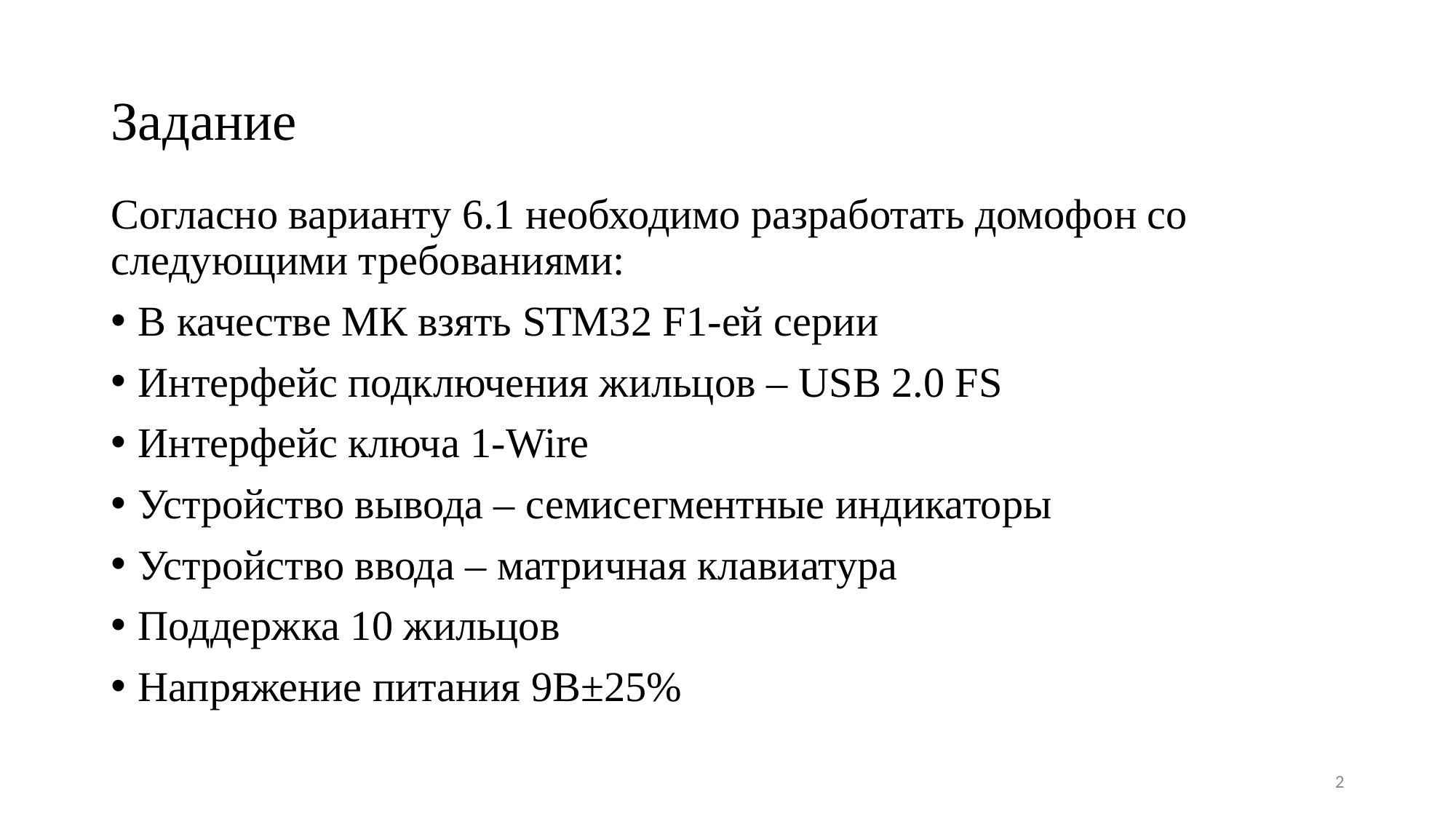

# Задание
Согласно варианту 6.1 необходимо разработать домофон со следующими требованиями:
В качестве МК взять STM32 F1-ей серии
Интерфейс подключения жильцов – USB 2.0 FS
Интерфейс ключа 1-Wire
Устройство вывода – семисегментные индикаторы
Устройство ввода – матричная клавиатура
Поддержка 10 жильцов
Напряжение питания 9В±25%
2